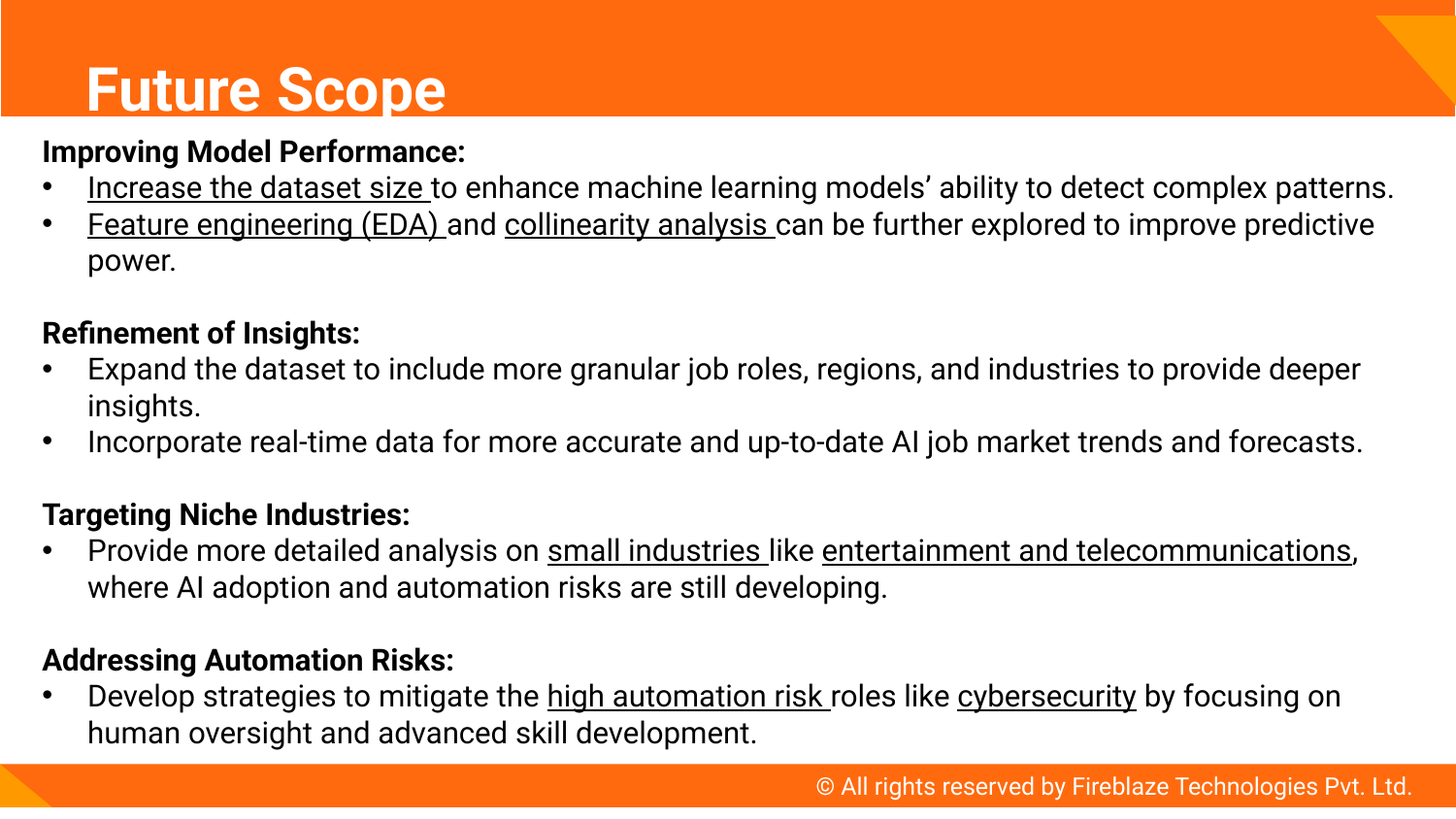

# Future Scope

Improving Model Performance:
Increase the dataset size to enhance machine learning models’ ability to detect complex patterns.
Feature engineering (EDA) and collinearity analysis can be further explored to improve predictive power.

Refinement of Insights:
Expand the dataset to include more granular job roles, regions, and industries to provide deeper insights.
Incorporate real-time data for more accurate and up-to-date AI job market trends and forecasts.

Targeting Niche Industries:
Provide more detailed analysis on small industries like entertainment and telecommunications, where AI adoption and automation risks are still developing.

Addressing Automation Risks:
Develop strategies to mitigate the high automation risk roles like cybersecurity by focusing on human oversight and advanced skill development.

© All rights reserved by Fireblaze Technologies Pvt. Ltd.